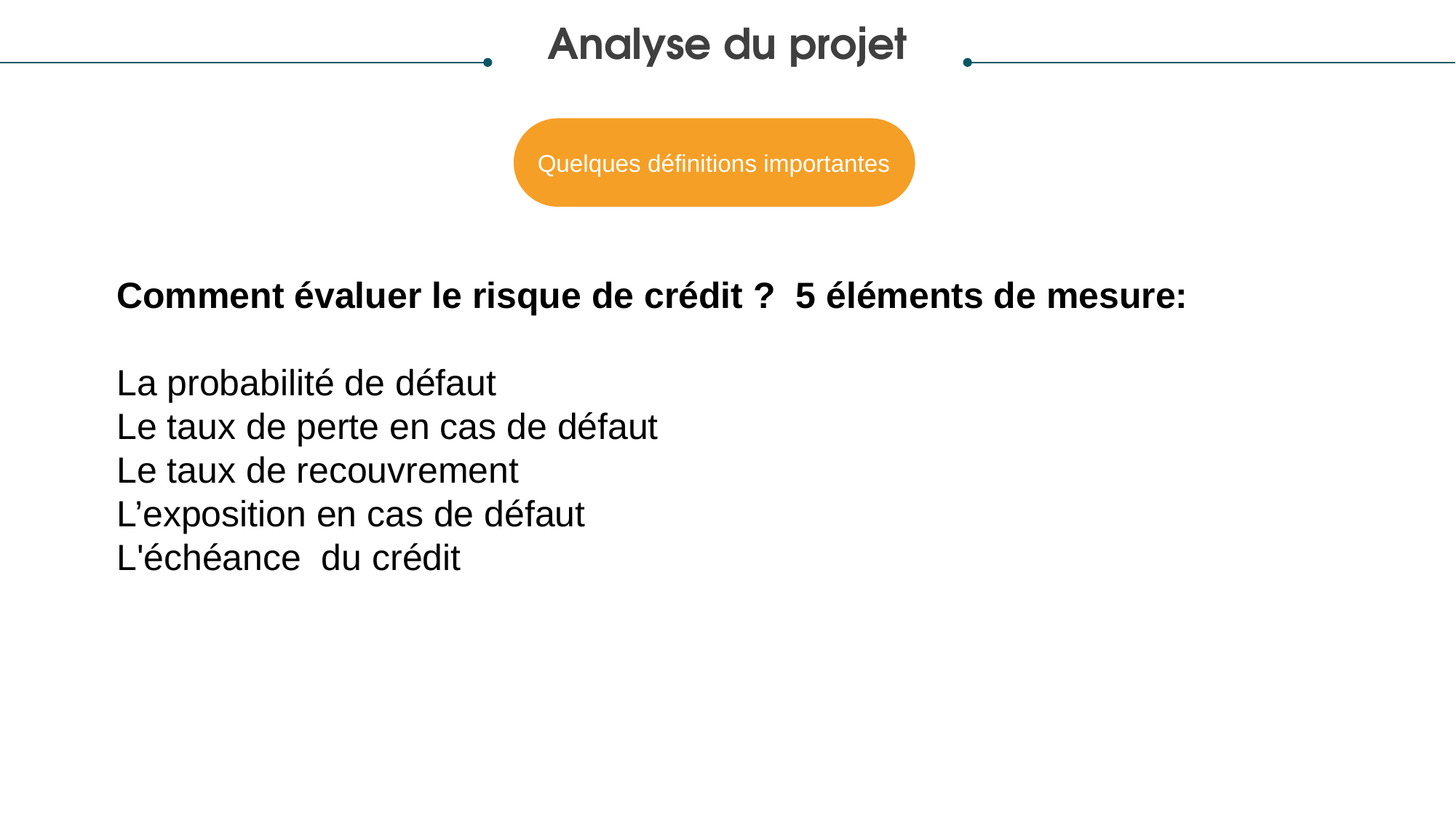

Analyse du projet
Quelques définitions importantes
Comment évaluer le risque de crédit ?  5 éléments de mesure:

La probabilité de défaut
Le taux de perte en cas de défaut
Le taux de recouvrement
L’exposition en cas de défaut
L'échéance  du crédit

ANALYSE DE MARCHÉ
ANALYSE FINANCIÈRE
ANALYSE ÉCONOMIQUE
ANALYSE ÉCOLOGIQUE
.
Lorem ipsum dolor sit amet, consectetur adipiscing elit, sed do eiusmod tempor incididunt ut labore et dolore magna aliqua.
Lorem ipsum sit amet, consectetur adipiscing elit, sed do eiusmod tempor incididunt ut labore et dolore magna aliqua.
Lorem ipsum dolor sit amet, consectetur adipiscing elit, sed do eiusmod tempor incididunt ut labore et dolore magna aliqua.